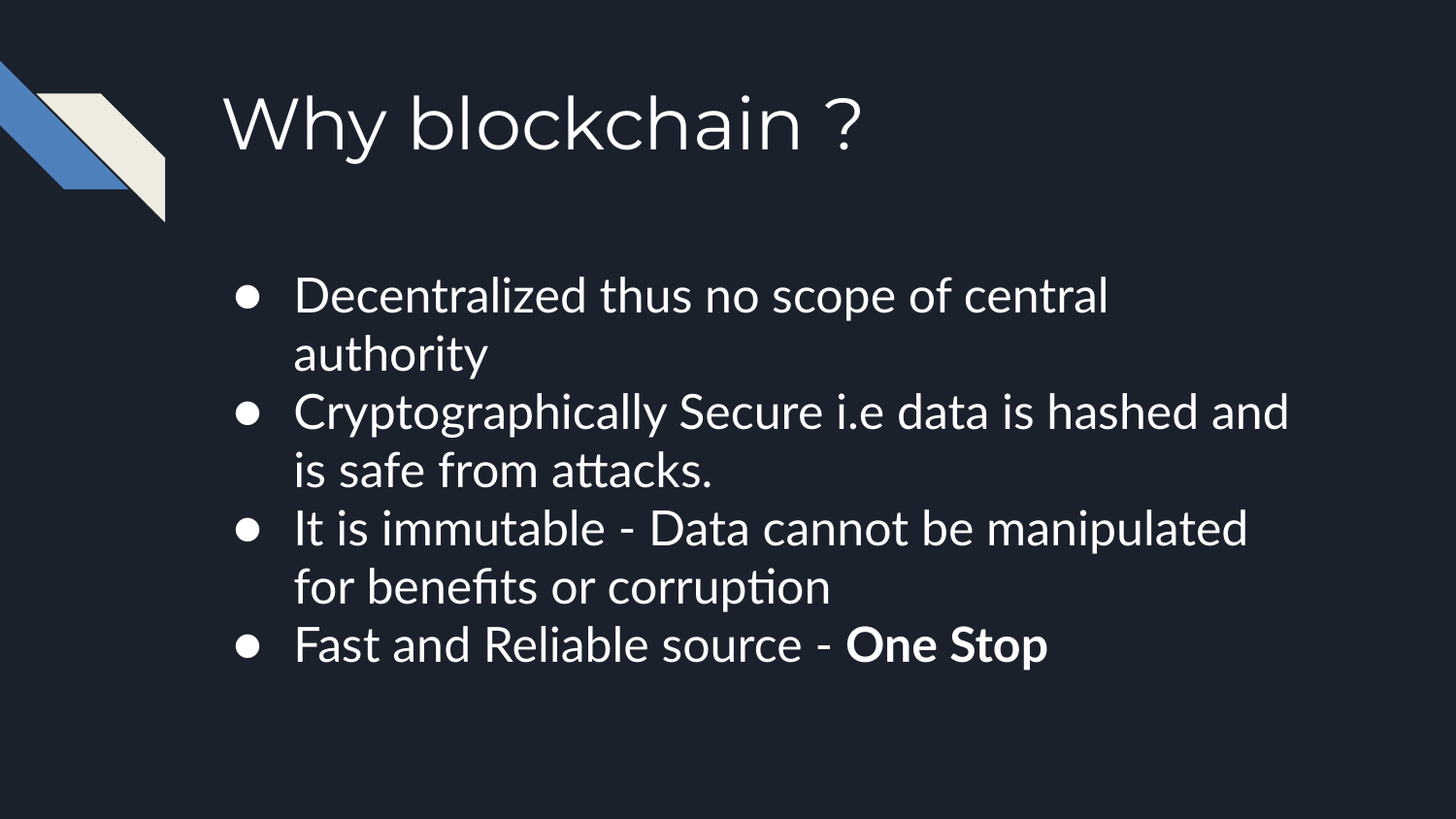

Why blockchain ?
Decentralized thus no scope of central authority
Cryptographically Secure i.e data is hashed and is safe from attacks.
It is immutable - Data cannot be manipulated for benefits or corruption
Fast and Reliable source - One Stop